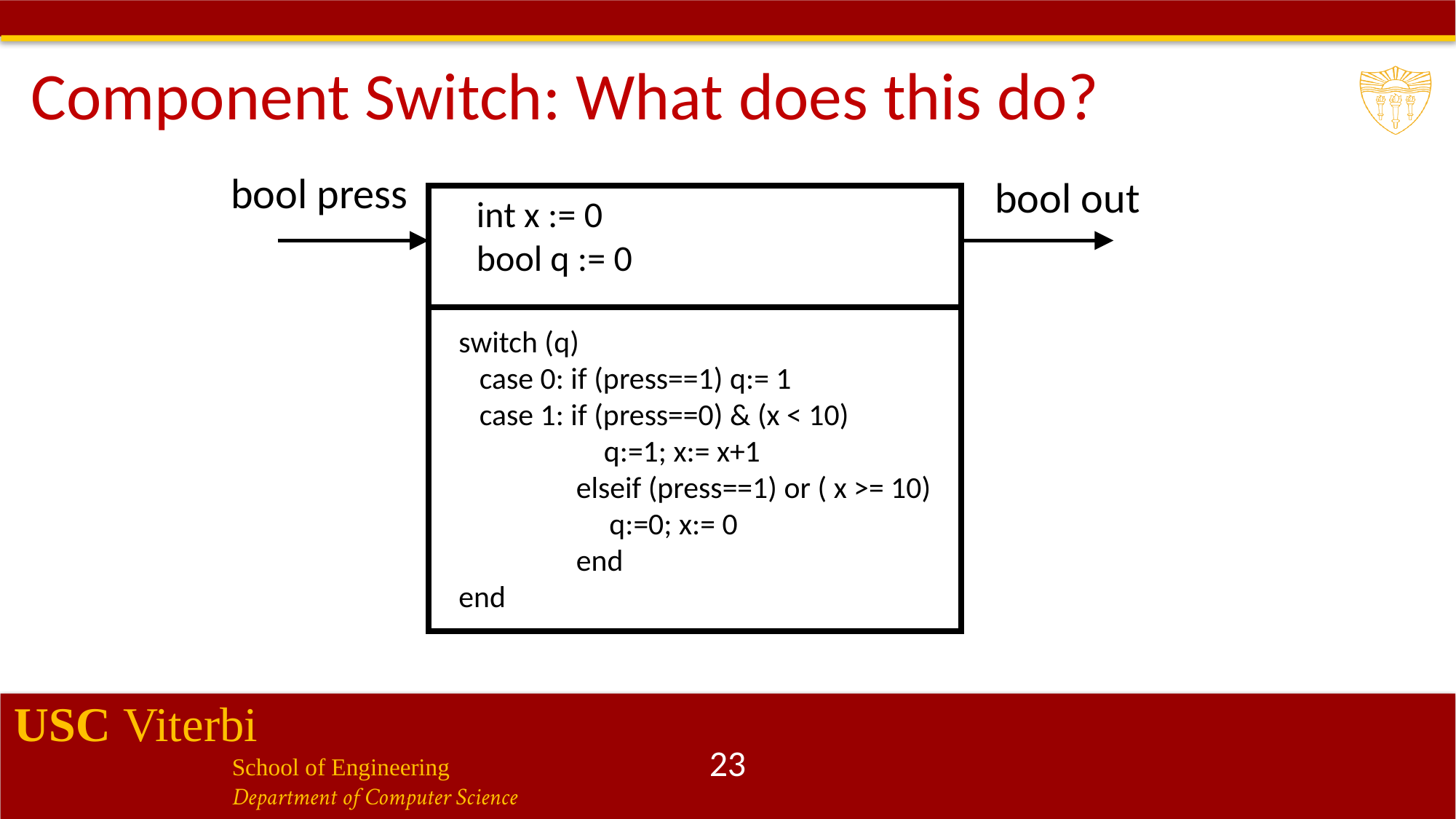

# Component Switch: What does this do?
bool press
bool out

int x := 0
bool q := 0
switch (q)
   case 0: if (press==1) q:= 1
   case 1: if (press==0) & (x < 10)
                     q:=1; x:= x+1
                 elseif (press==1) or ( x >= 10)
	      q:=0; x:= 0
                 end
end

23